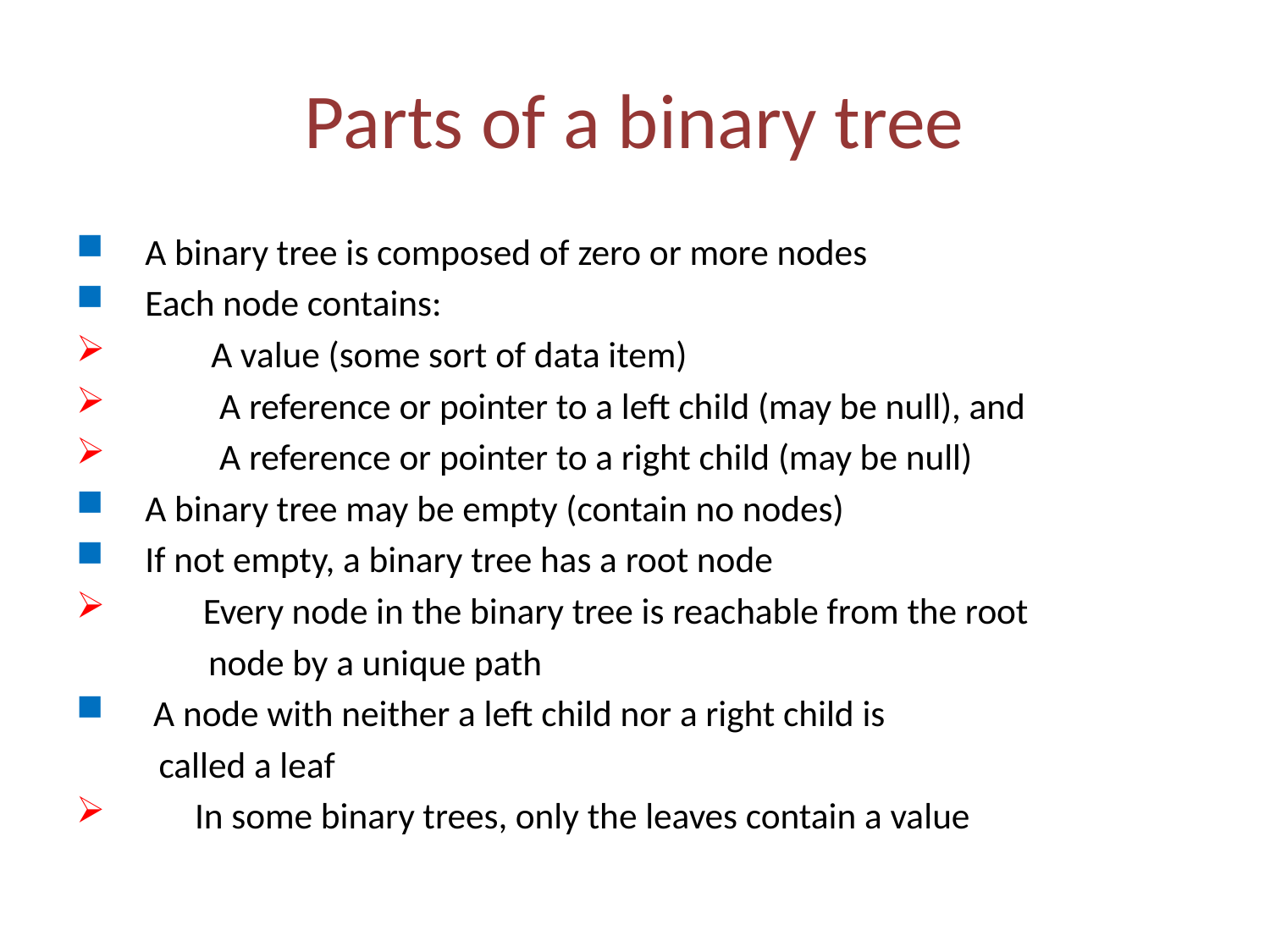

# Parts of a binary tree
   A binary tree is composed of zero or more nodes
   Each node contains:
           A value (some sort of data item)
            A reference or pointer to a left child (may be null), and
            A reference or pointer to a right child (may be null)
   A binary tree may be empty (contain no nodes)
   If not empty, a binary tree has a root node
          Every node in the binary tree is reachable from the root
                node by a unique path
    A node with neither a left child nor a right child is
          called a leaf
         In some binary trees, only the leaves contain a value